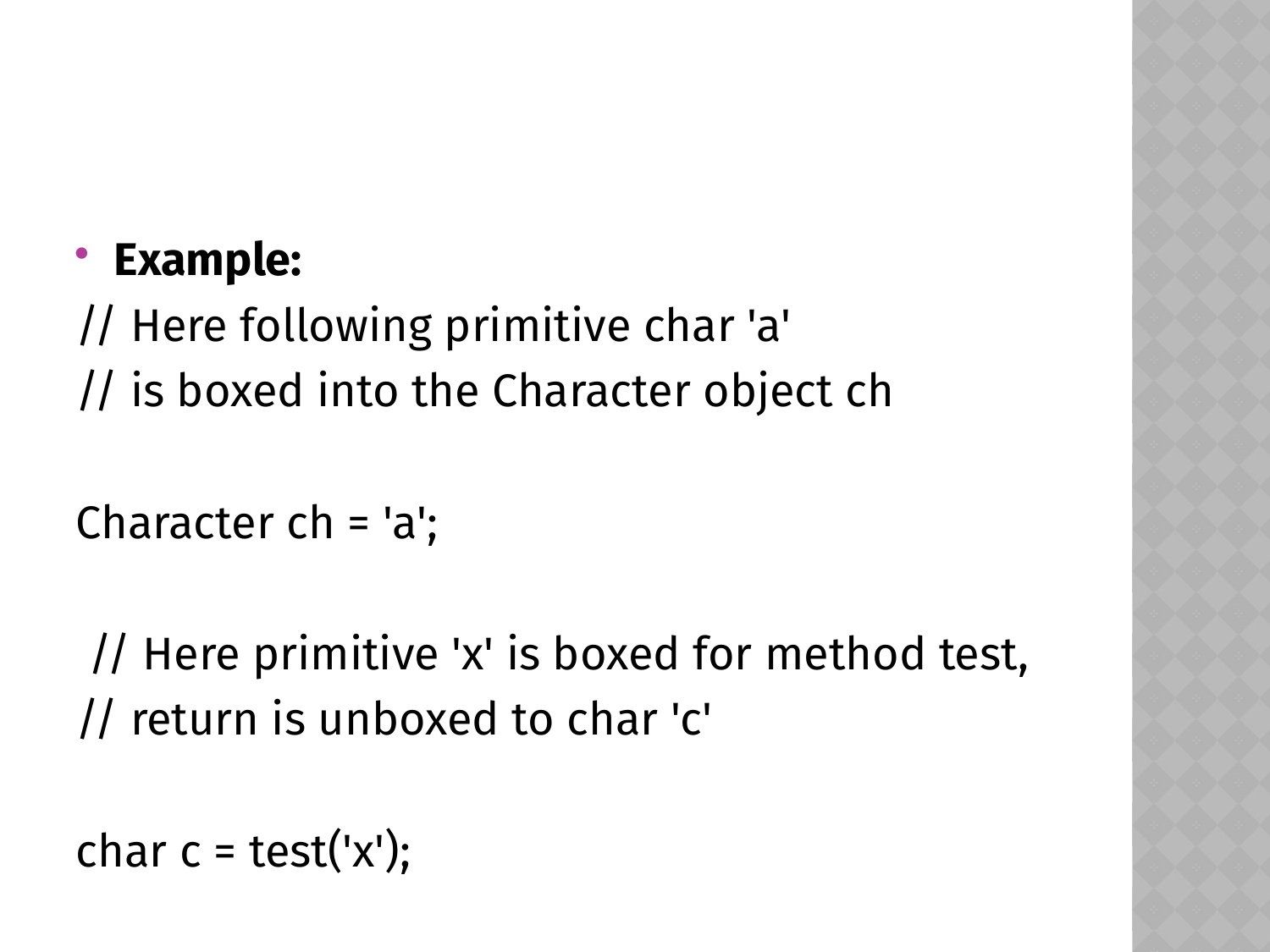

Example:
// Here following primitive char 'a'
// is boxed into the Character object ch

Character ch = 'a';

 // Here primitive 'x' is boxed for method test,
// return is unboxed to char 'c'

char c = test('x');